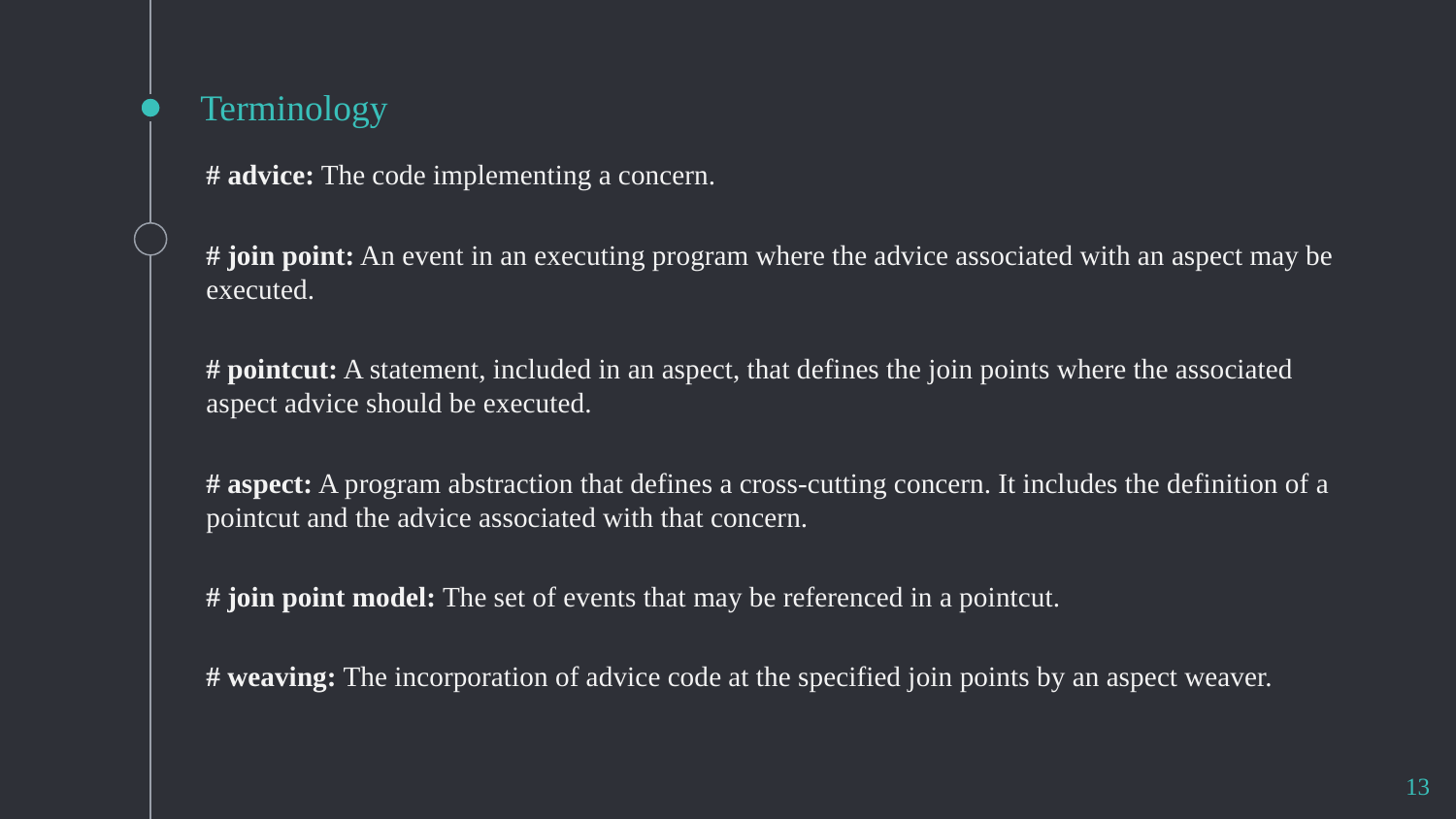

# Terminology
# advice: The code implementing a concern.
# join point: An event in an executing program where the advice associated with an aspect may be executed.
# pointcut: A statement, included in an aspect, that defines the join points where the associated aspect advice should be executed.
# aspect: A program abstraction that defines a cross-cutting concern. It includes the definition of a pointcut and the advice associated with that concern.
# join point model: The set of events that may be referenced in a pointcut.
# weaving: The incorporation of advice code at the specified join points by an aspect weaver.

13